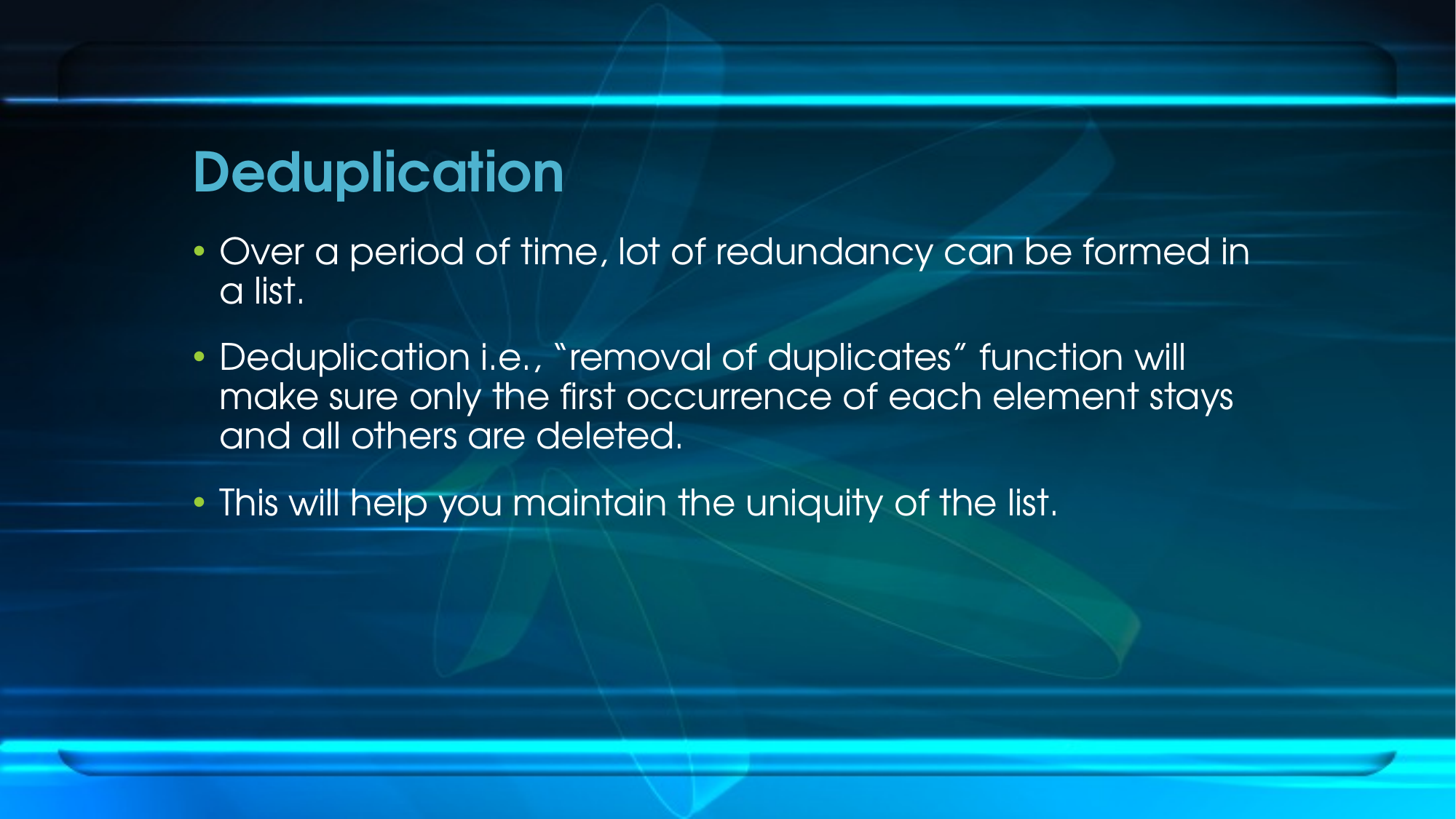

# Deduplication
Over a period of time, lot of redundancy can be formed in a list.
Deduplication i.e., “removal of duplicates” function will make sure only the first occurrence of each element stays and all others are deleted.
This will help you maintain the uniquity of the list.